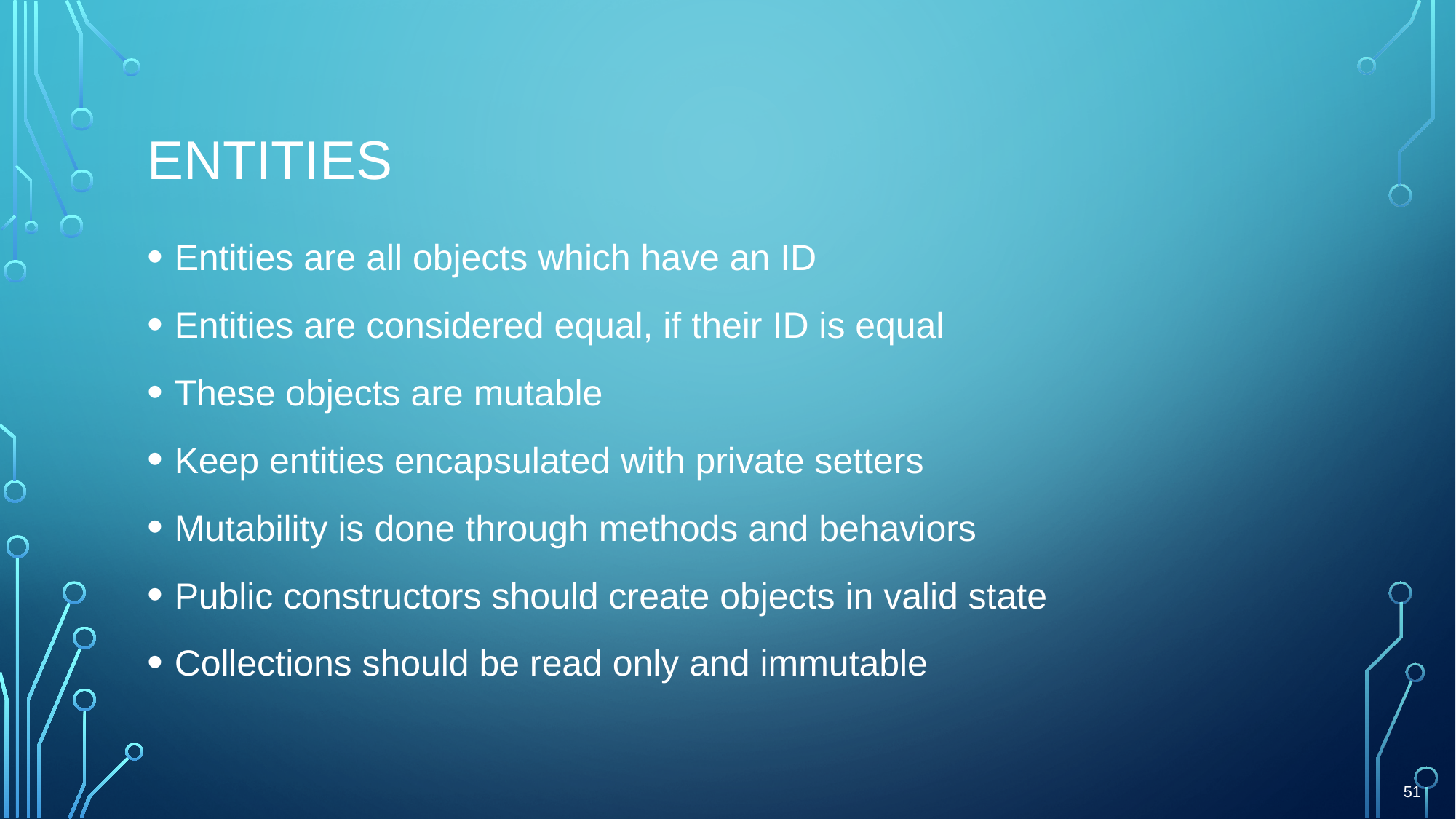

# entities
Entities are all objects which have an ID
Entities are considered equal, if their ID is equal
These objects are mutable
Keep entities encapsulated with private setters
Mutability is done through methods and behaviors
Public constructors should create objects in valid state
Collections should be read only and immutable
51